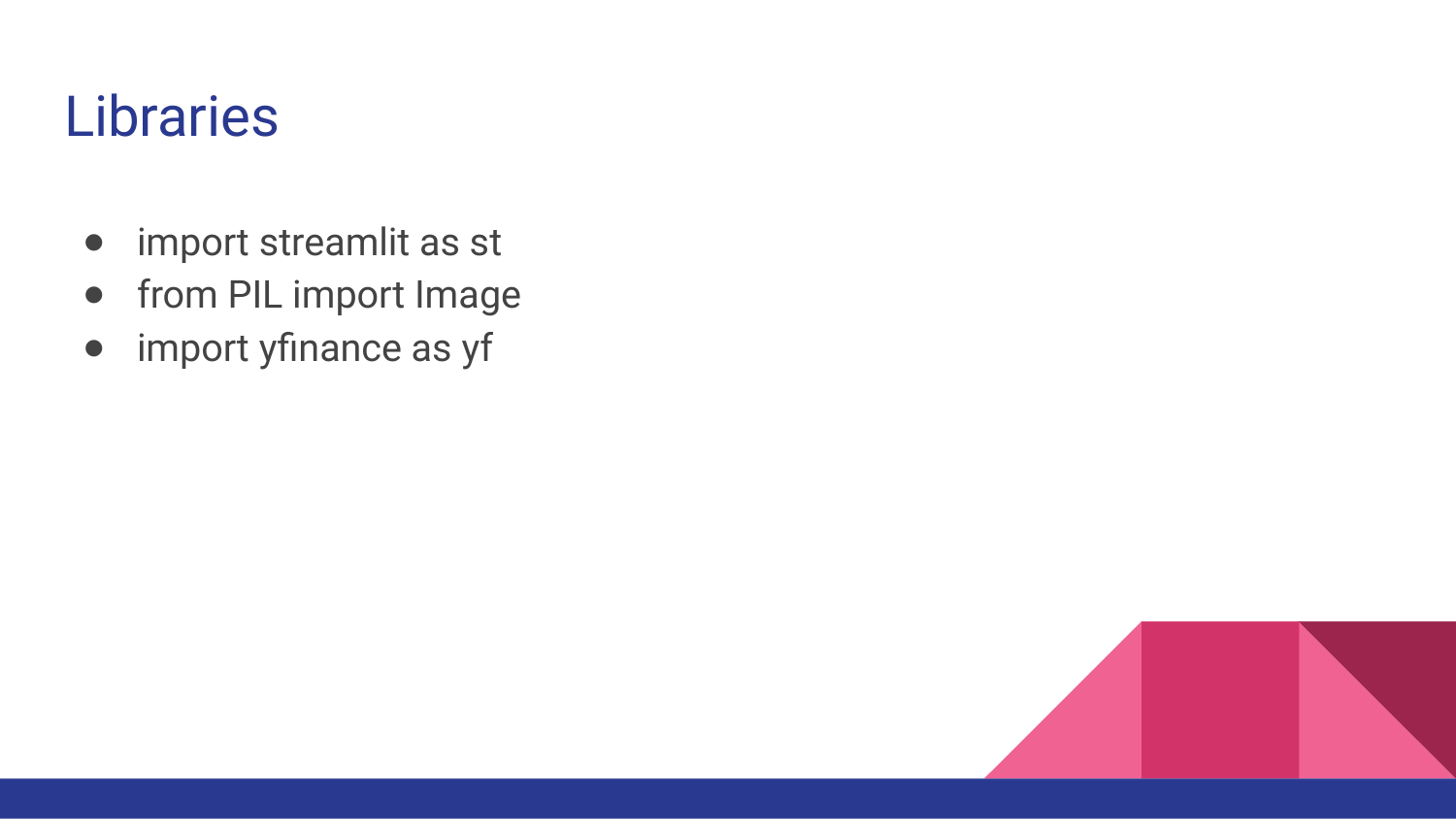

# Libraries
import streamlit as st
from PIL import Image
import yfinance as yf